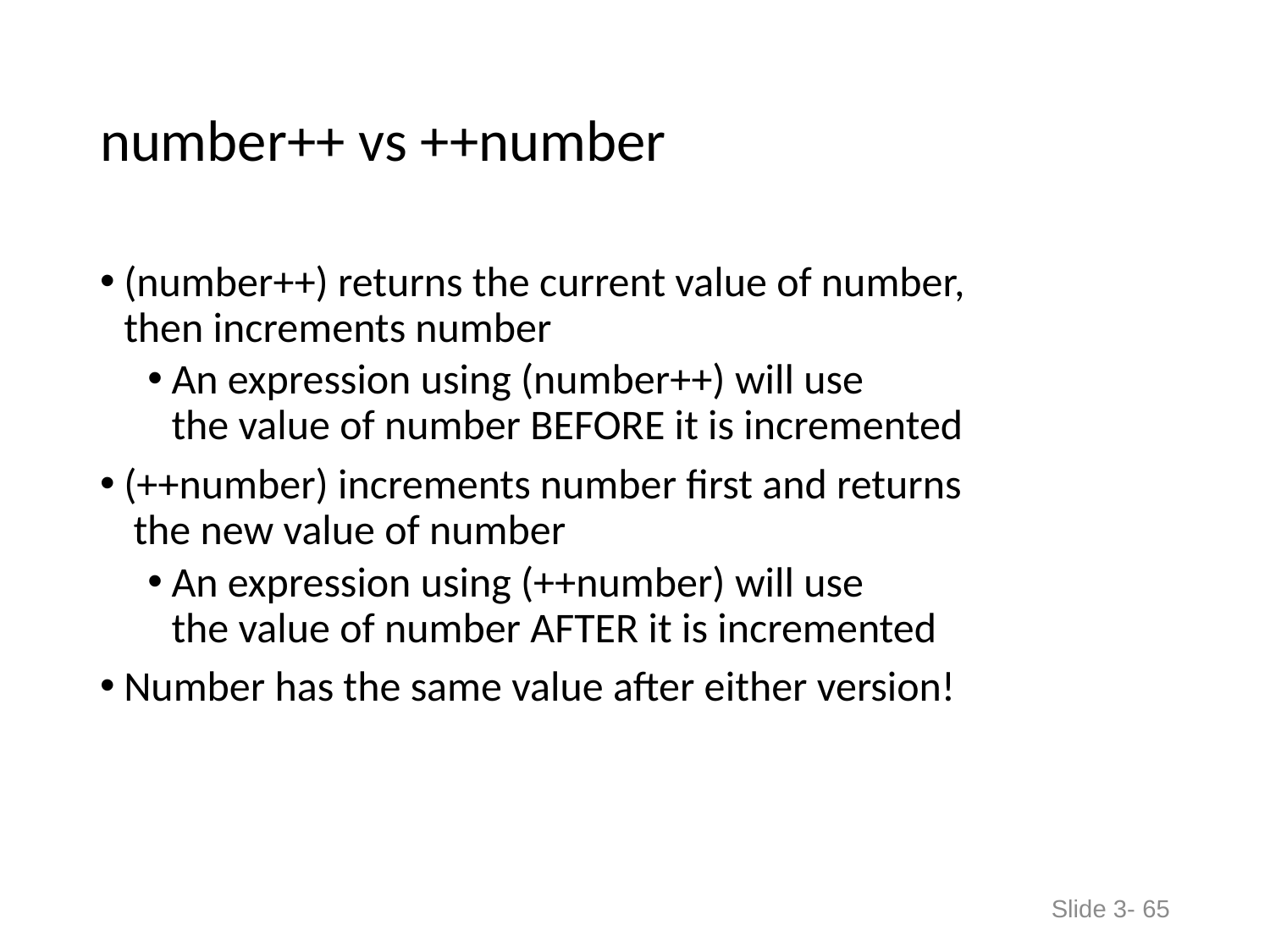

# number++ vs ++number
(number++) returns the current value of number,
then increments number
An expression using (number++) will use
the value of number BEFORE it is incremented
(++number) increments number first and returns
 the new value of number
An expression using (++number) will use
the value of number AFTER it is incremented
Number has the same value after either version!
Slide 3- 65